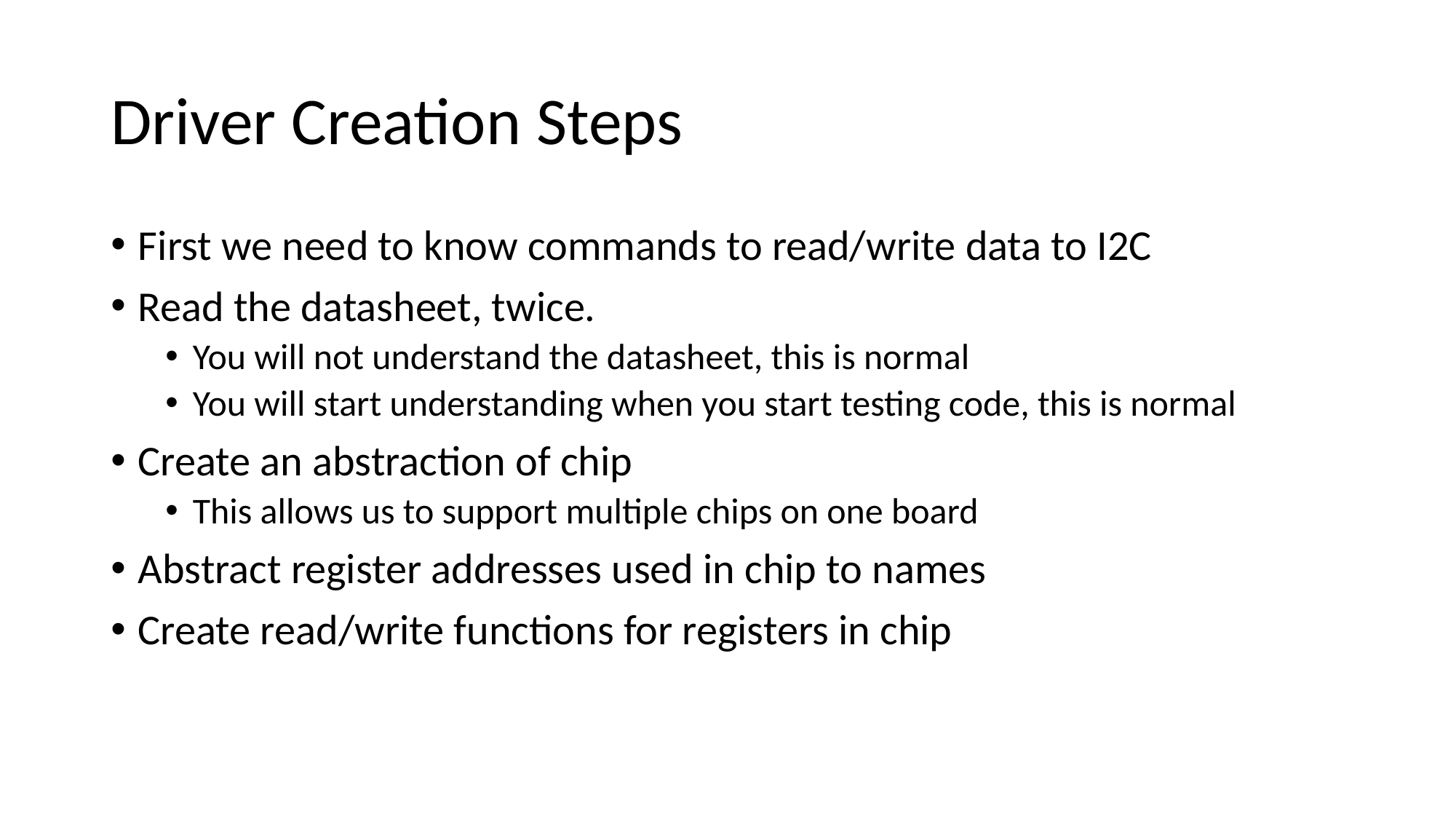

# Driver Creation Steps
First we need to know commands to read/write data to I2C
Read the datasheet, twice.
You will not understand the datasheet, this is normal
You will start understanding when you start testing code, this is normal
Create an abstraction of chip
This allows us to support multiple chips on one board
Abstract register addresses used in chip to names
Create read/write functions for registers in chip